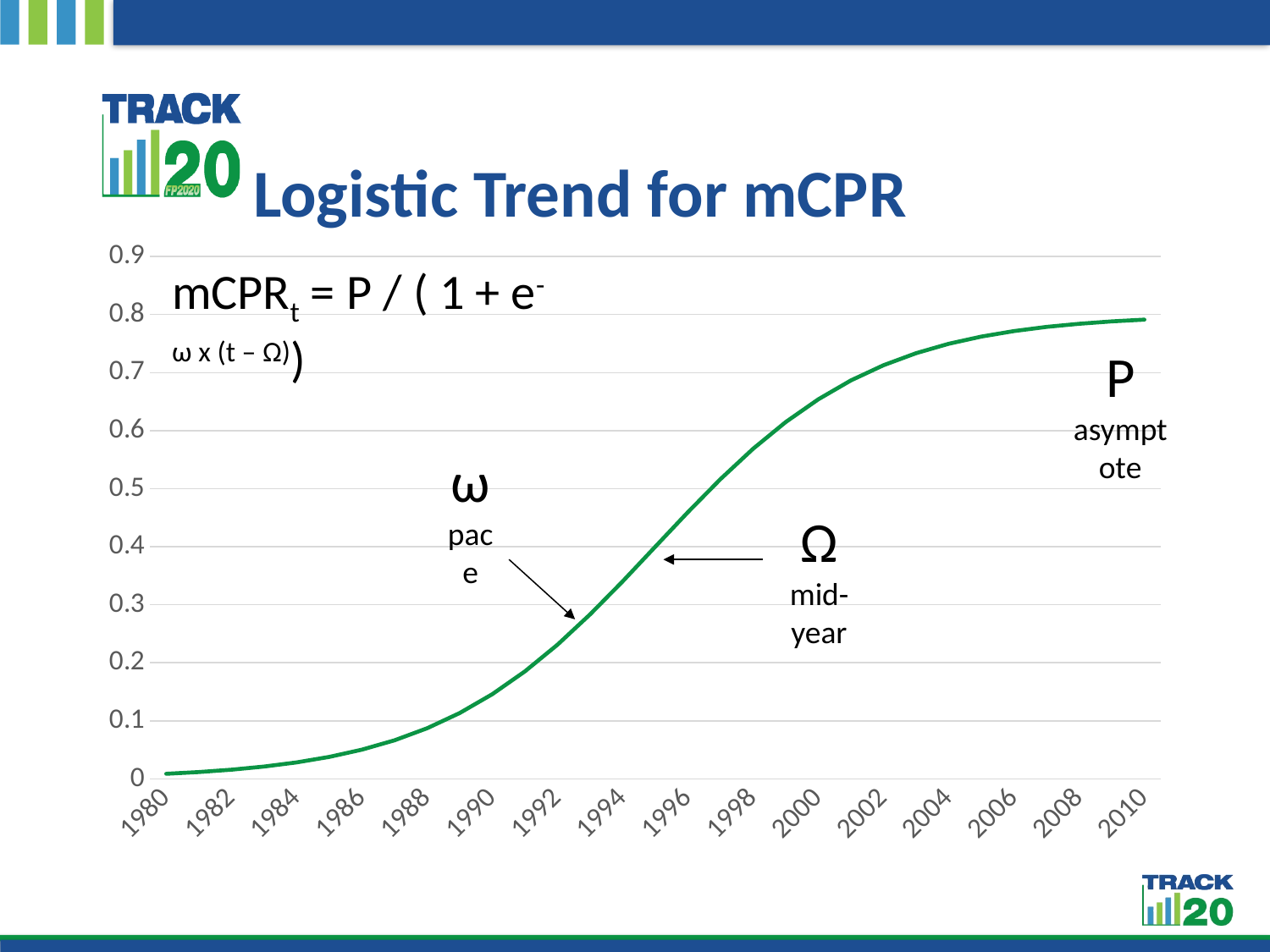

# Logistic Trend for mCPR

### Chart

| Category | mCPR |
|---|---|
| 1980 | 0.008789554104474545 |
| 1981 | 0.011819225354618445 |
| 1982 | 0.015872244587262007 |
| 1983 | 0.021277594861492694 |
| 1984 | 0.028456951418108944 |
| 1985 | 0.037940698542053425 |
| 1986 | 0.05037868484559721 |
| 1987 | 0.0665381571951379 |
| 1988 | 0.08727745695649033 |
| 1989 | 0.11348085192039026 |
| 1990 | 0.1459404190450851 |
| 1991 | 0.18518017320078592 |
| 1992 | 0.23124039789999687 |
| 1993 | 0.28347495501936365 |
| 1994 | 0.3404459865506728 |
| 1995 | 0.4 |
| 1996 | 0.4595540134493272 |
| 1997 | 0.5165250449806363 |
| 1998 | 0.5687596021000032 |
| 1999 | 0.6148198267992141 |
| 2000 | 0.6540595809549149 |
| 2001 | 0.6865191480796099 |
| 2002 | 0.7127225430435097 |
| 2003 | 0.7334618428048622 |
| 2004 | 0.7496213151544029 |
| 2005 | 0.7620593014579466 |
| 2006 | 0.7715430485818912 |
| 2007 | 0.7787224051385073 |
| 2008 | 0.784127755412738 |
| 2009 | 0.7881807746453816 |
| 2010 | 0.7912104458955256 |
mCPRt = P / ( 1 + e-ω x (t – Ω))

P
asymptote
ω
pace
Ω
mid-year